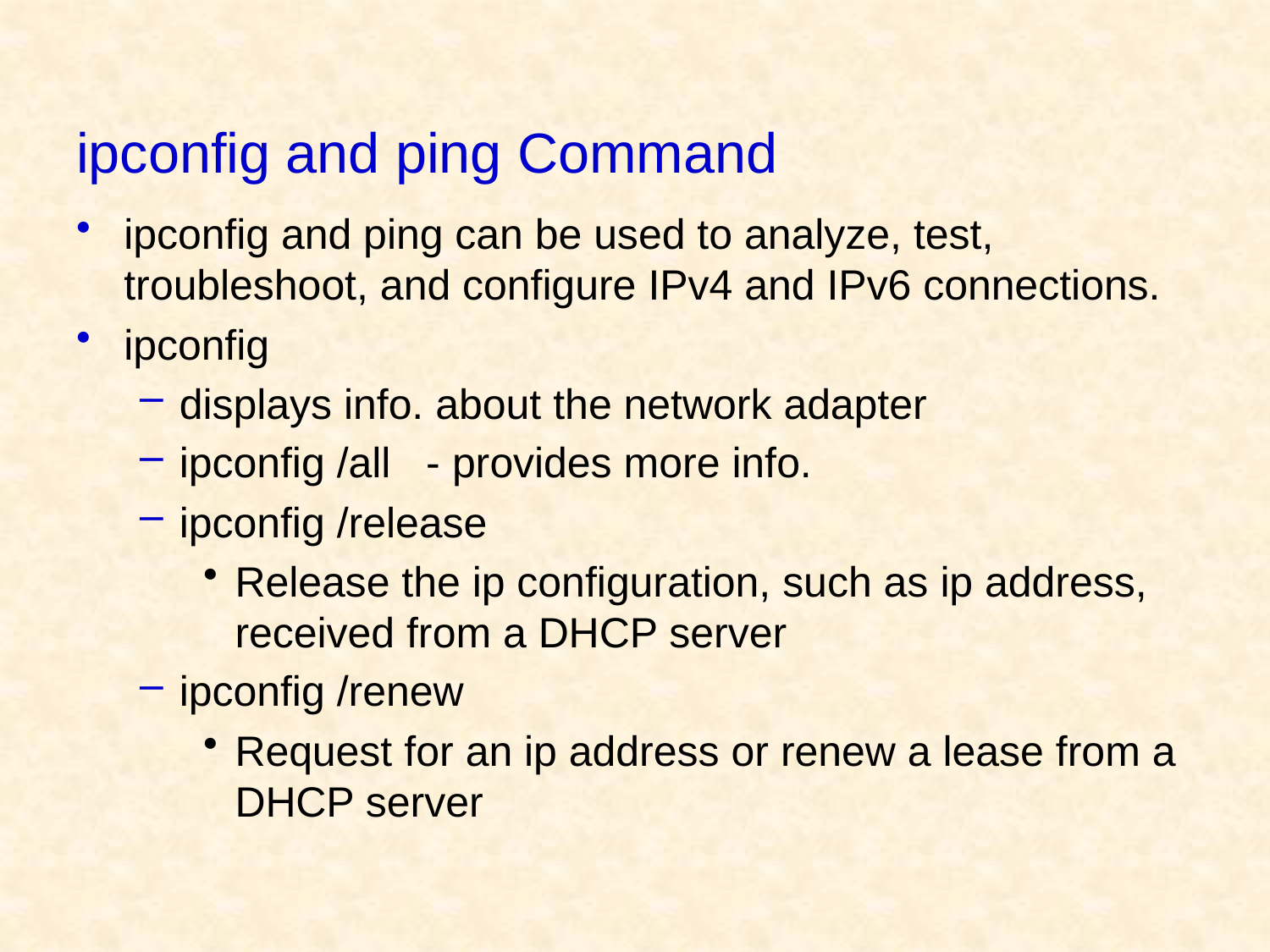

# ipconfig and ping Command
ipconfig and ping can be used to analyze, test, troubleshoot, and configure IPv4 and IPv6 connections.
ipconfig
displays info. about the network adapter
ipconfig /all   - provides more info.
ipconfig /release
Release the ip configuration, such as ip address, received from a DHCP server
ipconfig /renew
Request for an ip address or renew a lease from a DHCP server
38